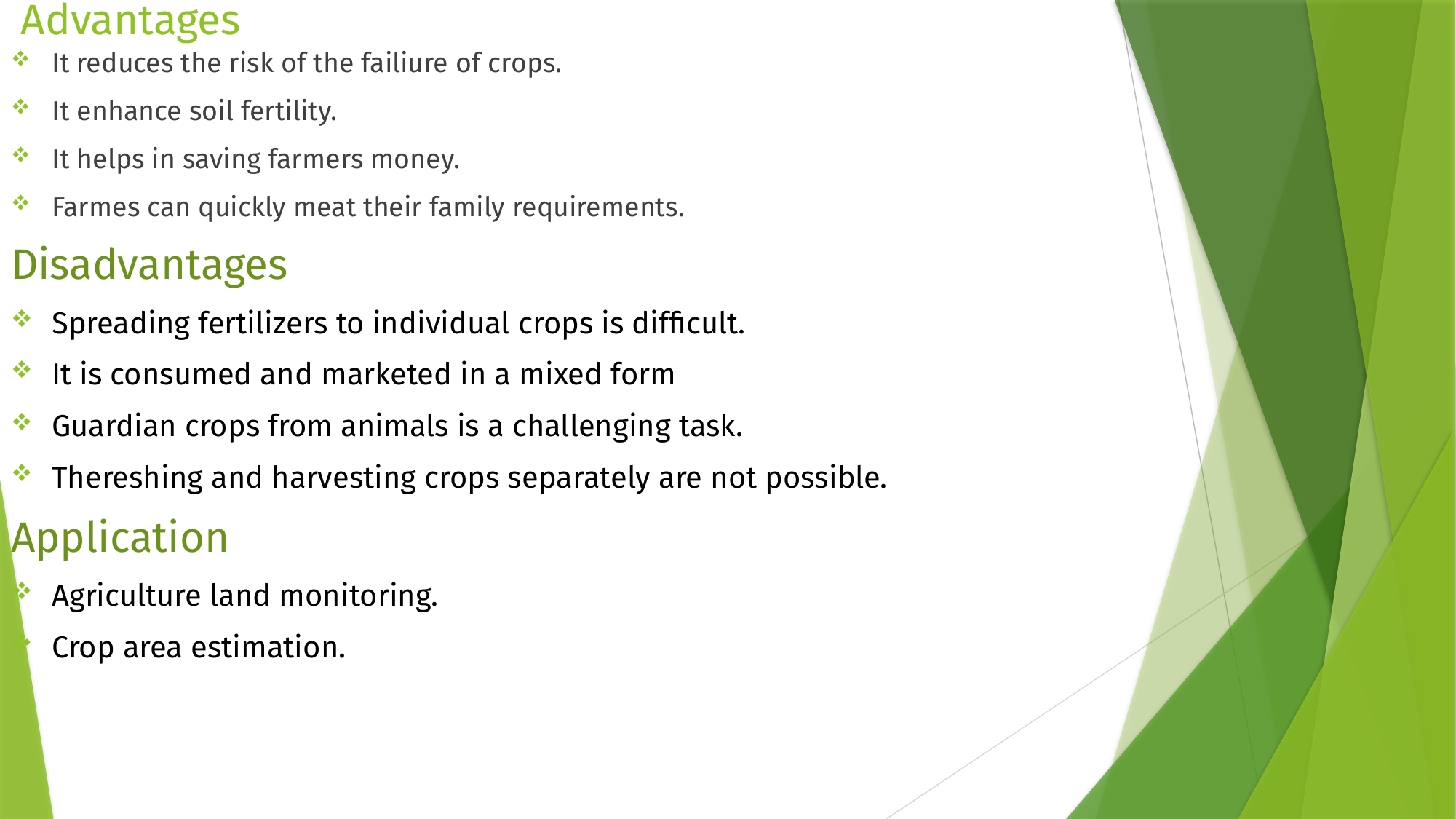

# Advantages
It reduces the risk of the failiure of crops.
It enhance soil fertility.
It helps in saving farmers money.
Farmes can quickly meat their family requirements.
Disadvantages
Spreading fertilizers to individual crops is difficult.
It is consumed and marketed in a mixed form
Guardian crops from animals is a challenging task.
Thereshing and harvesting crops separately are not possible.
Application
Agriculture land monitoring.
Crop area estimation.